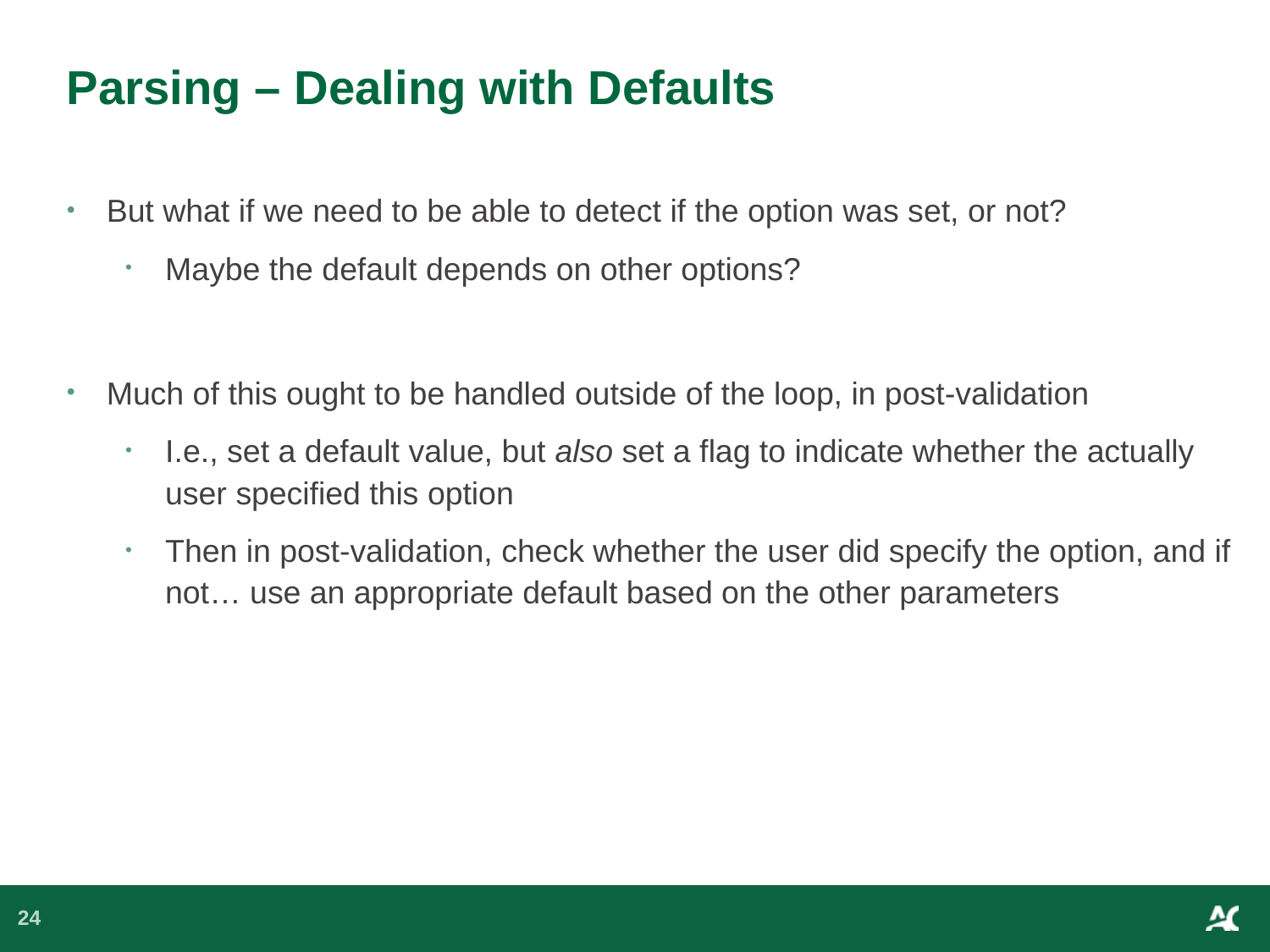

# Parsing – Dealing with Defaults
But what if we need to be able to detect if the option was set, or not?
Maybe the default depends on other options?

Much of this ought to be handled outside of the loop, in post-validation
I.e., set a default value, but also set a flag to indicate whether the actually user specified this option
Then in post-validation, check whether the user did specify the option, and if not… use an appropriate default based on the other parameters
24